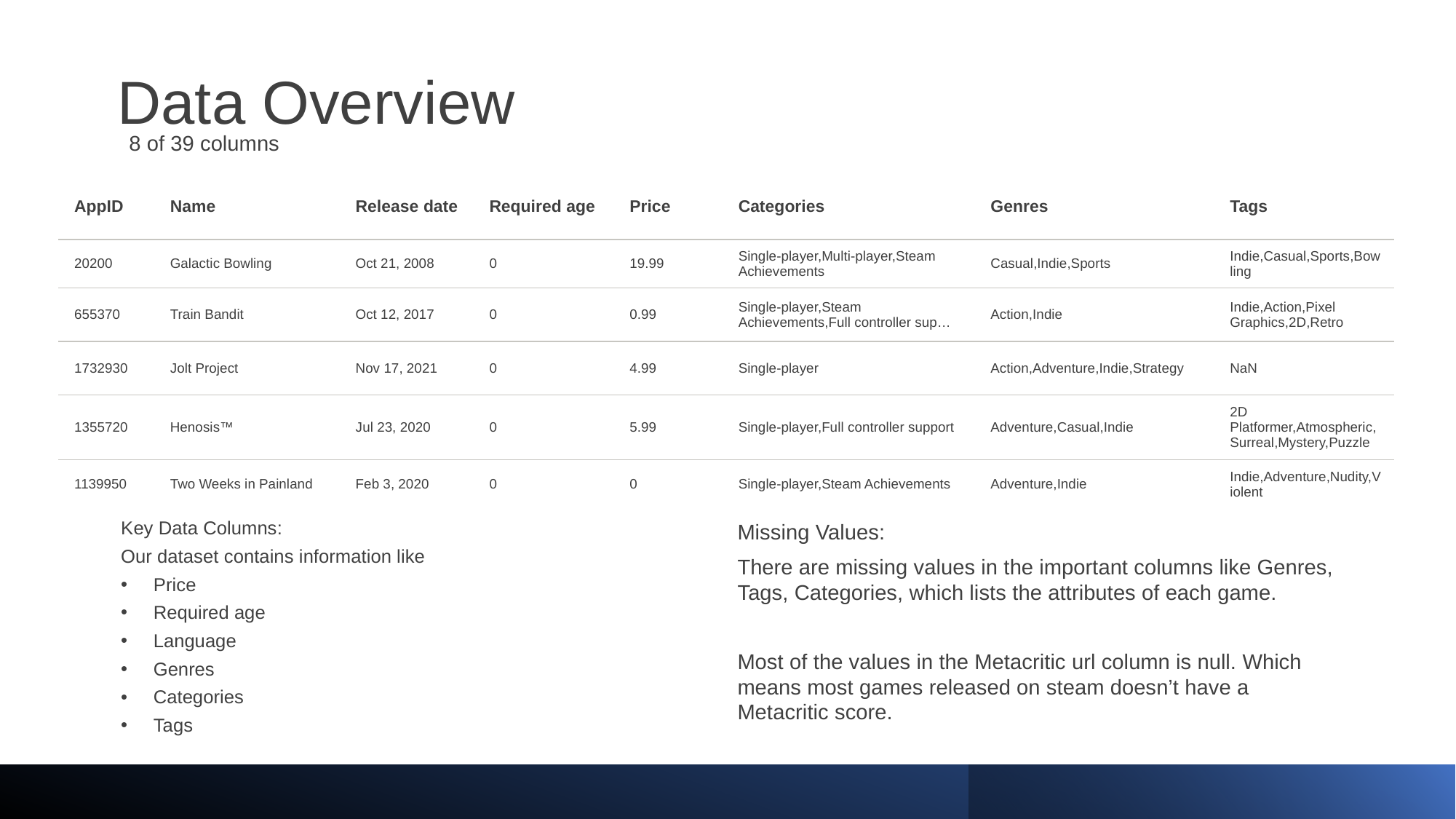

# Data Overview
8 of 39 columns
| AppID | Name | Release date | Required age | Price | Categories | Genres | Tags |
| --- | --- | --- | --- | --- | --- | --- | --- |
| 20200 | Galactic Bowling | Oct 21, 2008 | 0 | 19.99 | Single-player,Multi-player,Steam Achievements | Casual,Indie,Sports | Indie,Casual,Sports,Bowling |
| 655370 | Train Bandit | Oct 12, 2017 | 0 | 0.99 | Single-player,Steam Achievements,Full controller sup… | Action,Indie | Indie,Action,Pixel Graphics,2D,Retro |
| 1732930 | Jolt Project | Nov 17, 2021 | 0 | 4.99 | Single-player | Action,Adventure,Indie,Strategy | NaN |
| 1355720 | Henosis™ | Jul 23, 2020 | 0 | 5.99 | Single-player,Full controller support | Adventure,Casual,Indie | 2D Platformer,Atmospheric,Surreal,Mystery,Puzzle |
| 1139950 | Two Weeks in Painland | Feb 3, 2020 | 0 | 0 | Single-player,Steam Achievements | Adventure,Indie | Indie,Adventure,Nudity,Violent |
Key Data Columns:
Our dataset contains information like
Price
Required age
Language
Genres
Categories
Tags
Missing Values:
There are missing values in the important columns like Genres, Tags, Categories, which lists the attributes of each game.

Most of the values in the Metacritic url column is null. Which means most games released on steam doesn’t have a Metacritic score.